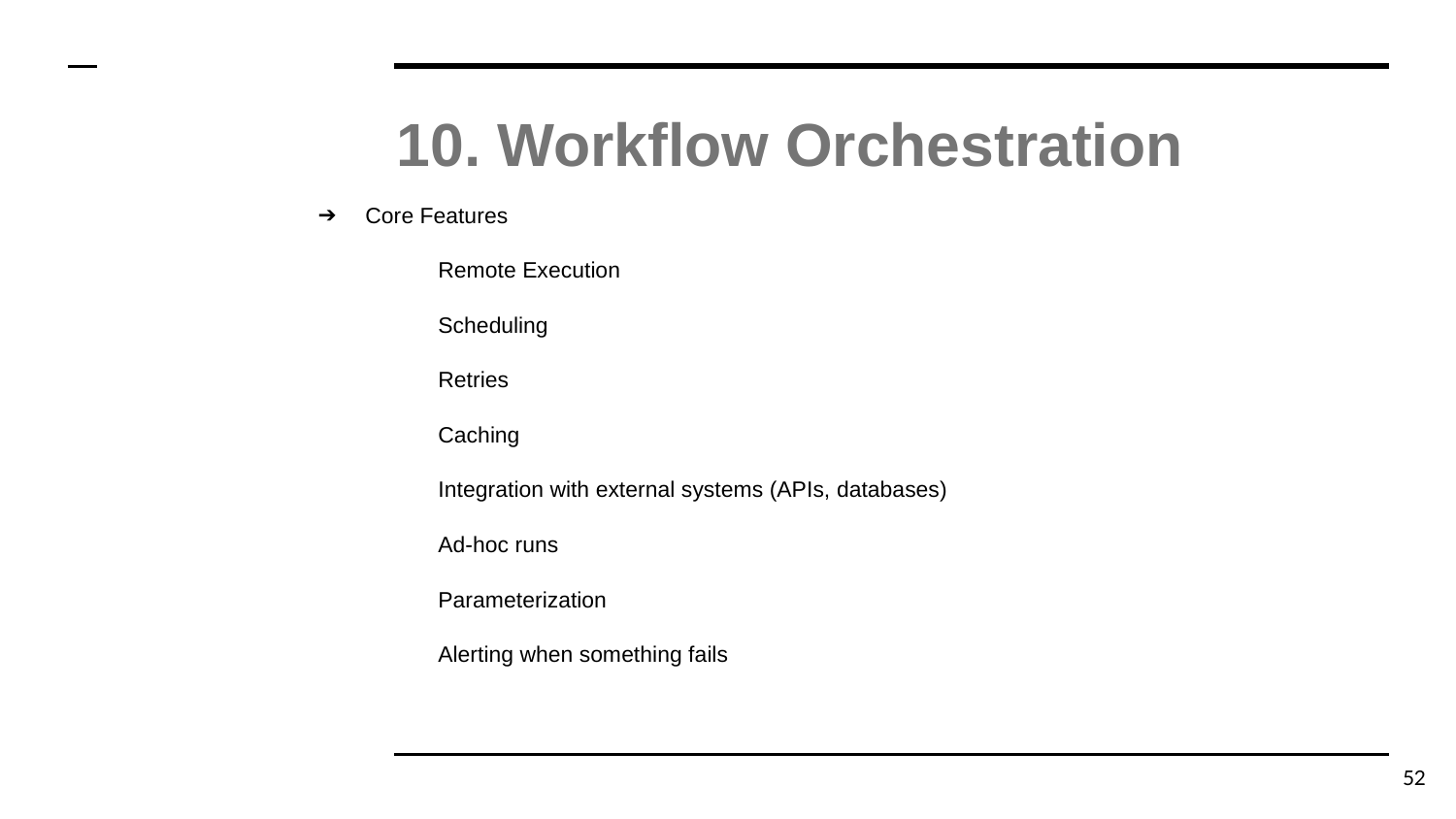

# 10. Workflow Orchestration
Core Features
Remote Execution
Scheduling
Retries
Caching
Integration with external systems (APIs, databases)
Ad-hoc runs
Parameterization
Alerting when something fails
52